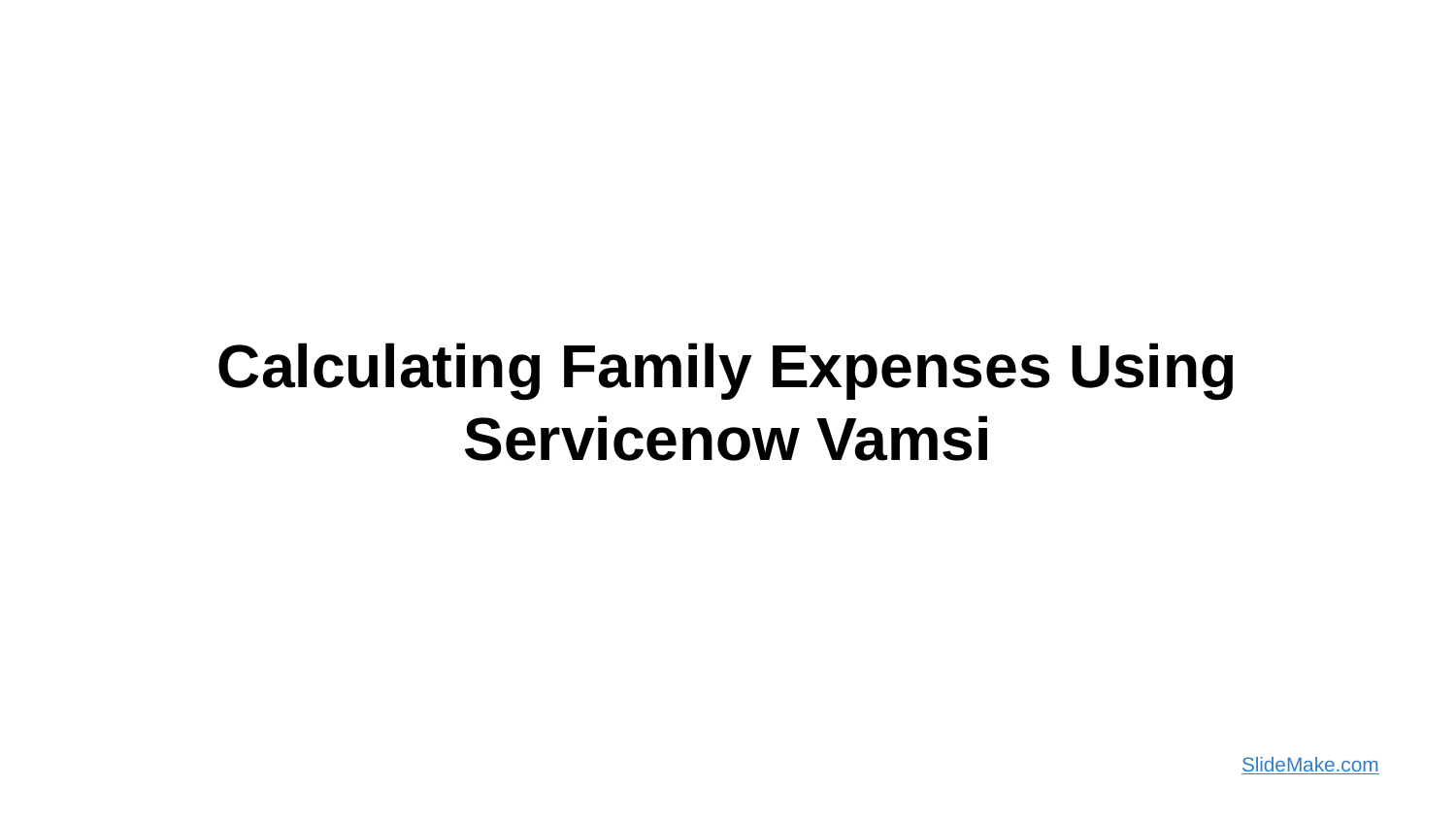

Calculating Family Expenses Using Servicenow Vamsi
SlideMake.com